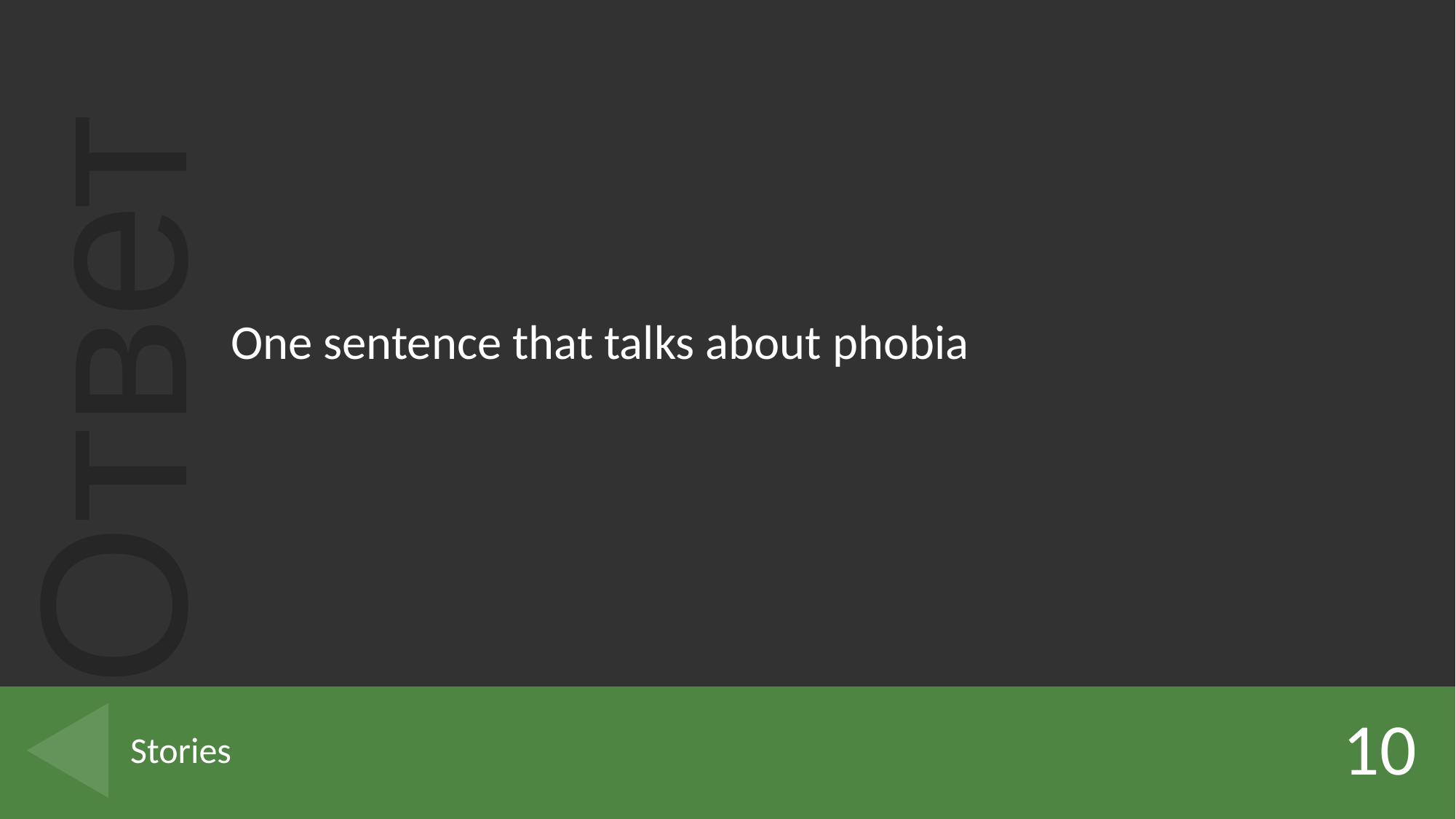

One sentence that talks about phobia
10
# Stories